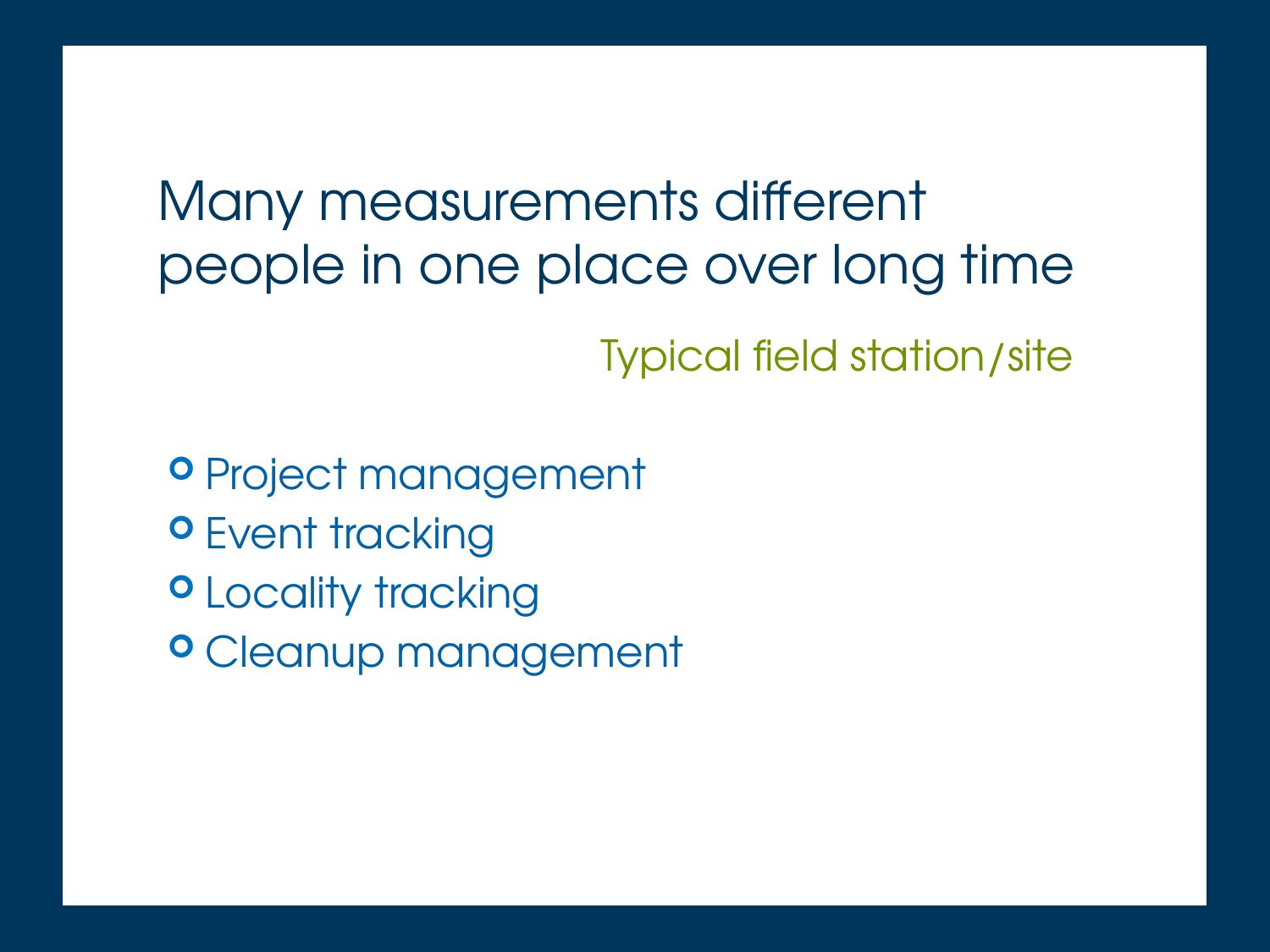

# Many measurements different people in one place over long time
Typical field station/site

Project management
Event tracking
Locality tracking
Cleanup management